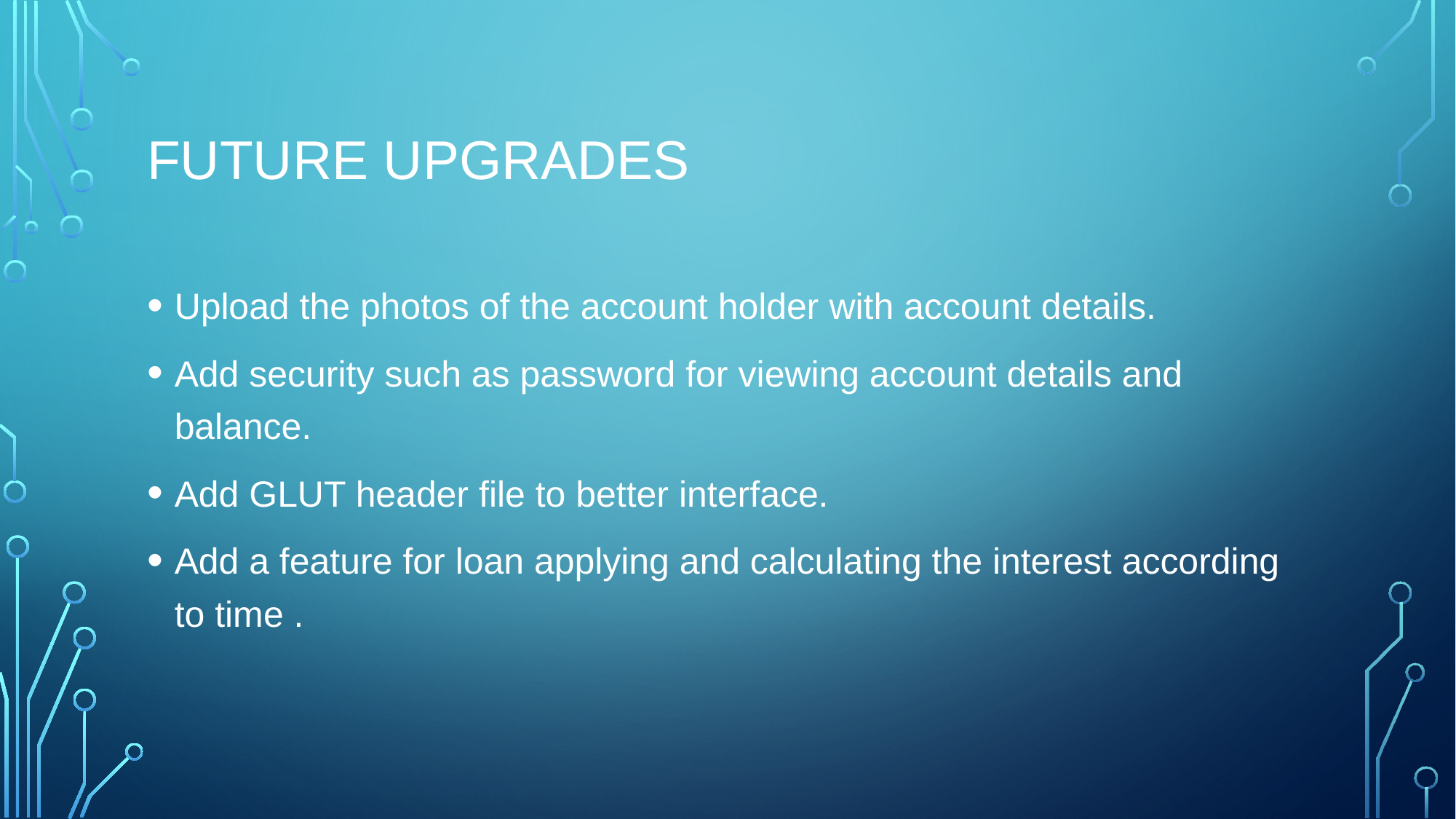

# Future upgrades
Upload the photos of the account holder with account details.
Add security such as password for viewing account details and balance.
Add GLUT header file to better interface.
Add a feature for loan applying and calculating the interest according to time .